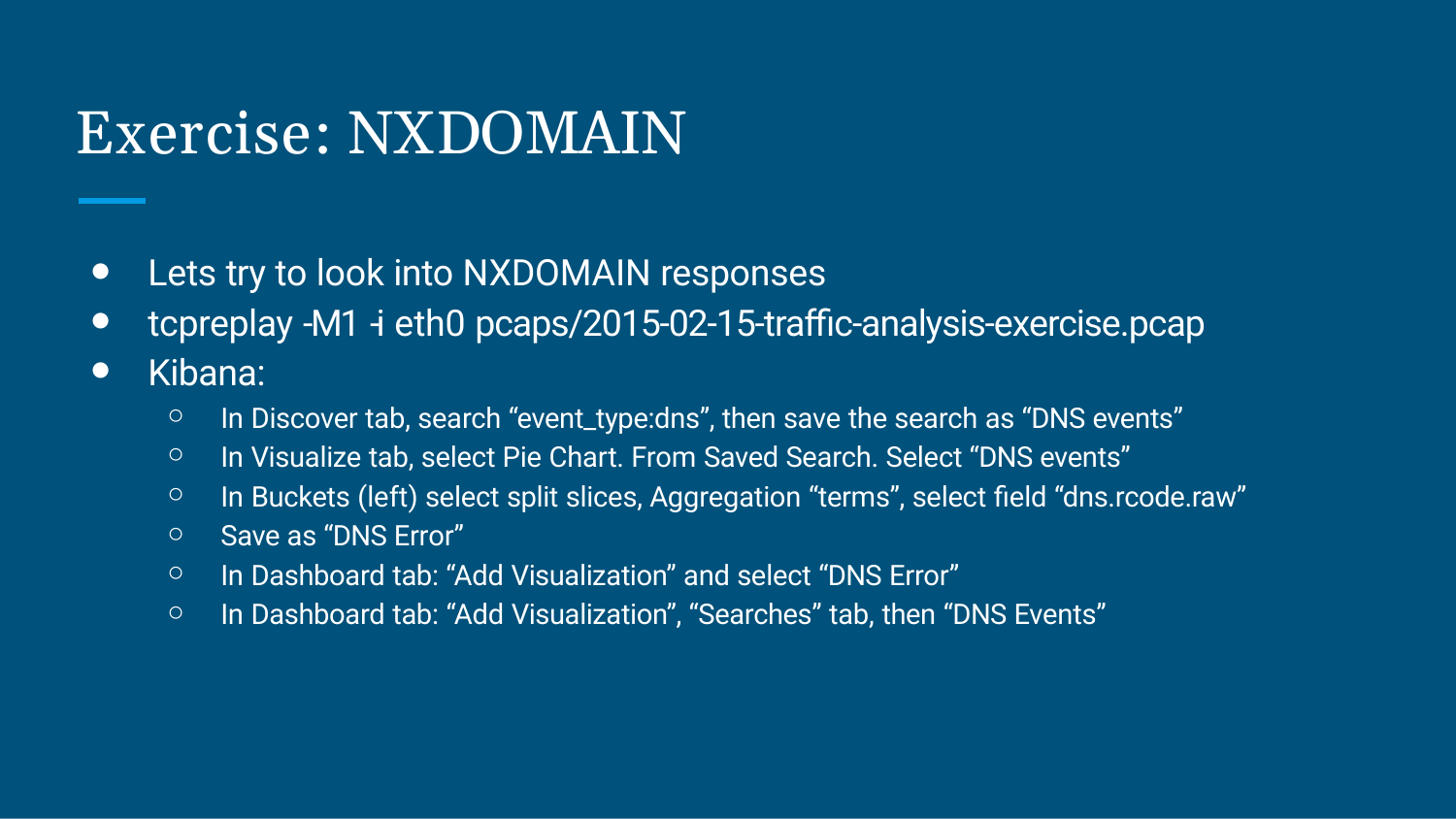

# Exercise: NXDOMAIN
Lets try to look into NXDOMAIN responses
tcpreplay -M1 -i eth0 pcaps/2015-02-15-traffic-analysis-exercise.pcap
Kibana:
In Discover tab, search “event_type:dns”, then save the search as “DNS events”
In Visualize tab, select Pie Chart. From Saved Search. Select “DNS events”
In Buckets (left) select split slices, Aggregation “terms”, select field “dns.rcode.raw”
Save as “DNS Error”
In Dashboard tab: “Add Visualization” and select “DNS Error”
In Dashboard tab: “Add Visualization”, “Searches” tab, then “DNS Events”